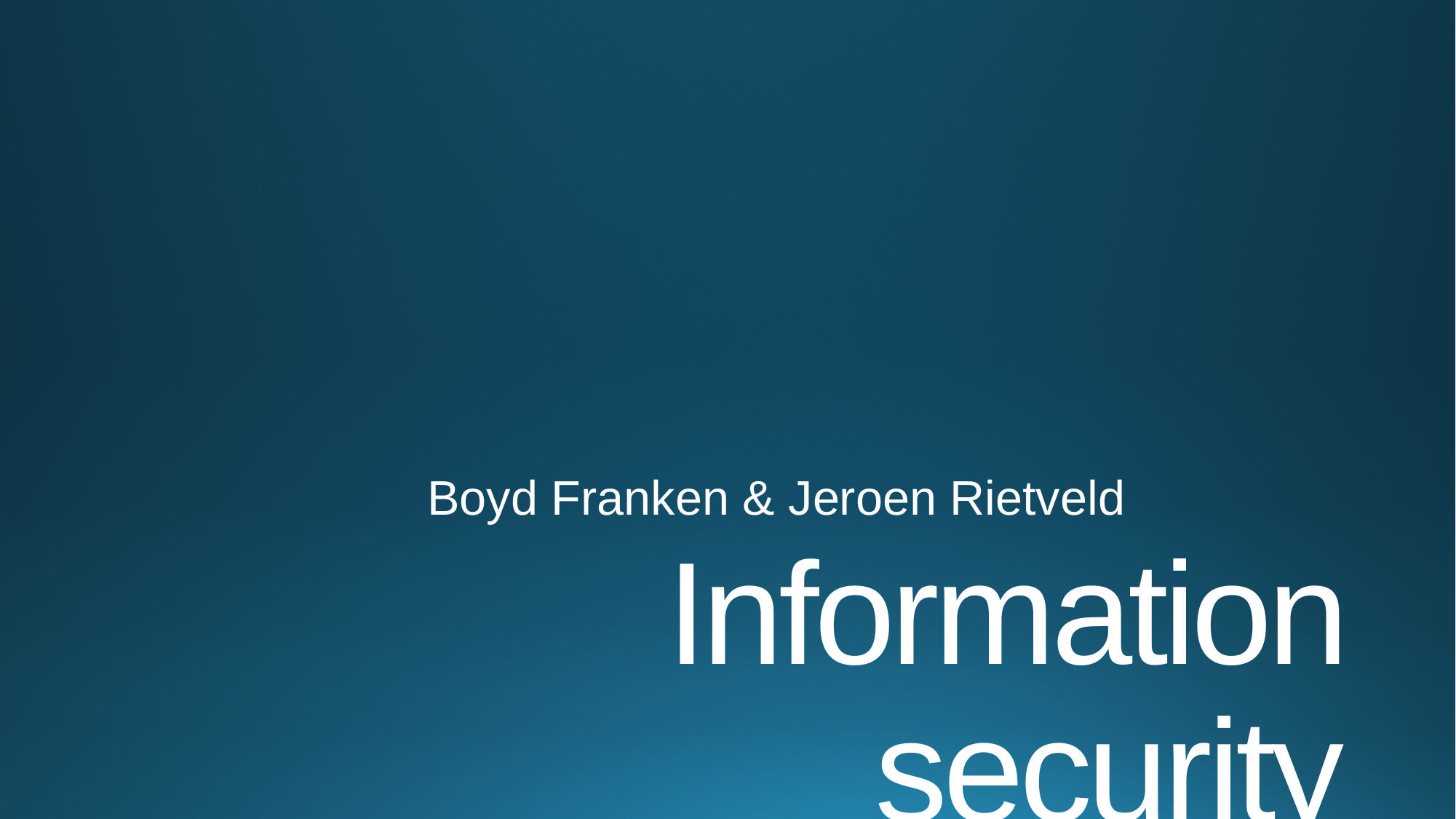

Boyd Franken & Jeroen Rietveld
# Information security